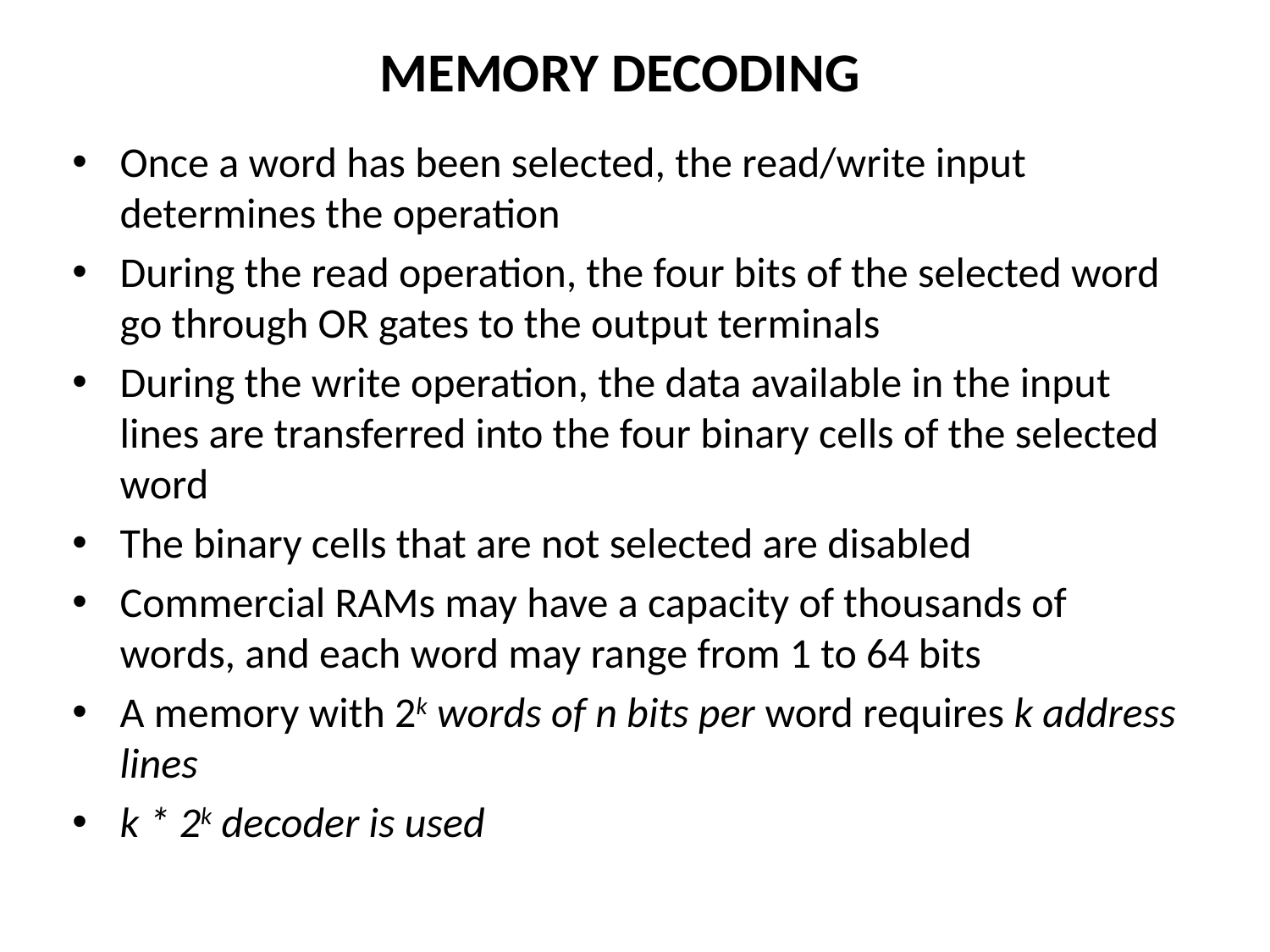

# MEMORY DECODING
Once a word has been selected, the read/write input determines the operation
During the read operation, the four bits of the selected word go through OR gates to the output terminals
During the write operation, the data available in the input lines are transferred into the four binary cells of the selected word
The binary cells that are not selected are disabled
Commercial RAMs may have a capacity of thousands of words, and each word may range from 1 to 64 bits
A memory with 2k words of n bits per word requires k address lines
k * 2k decoder is used